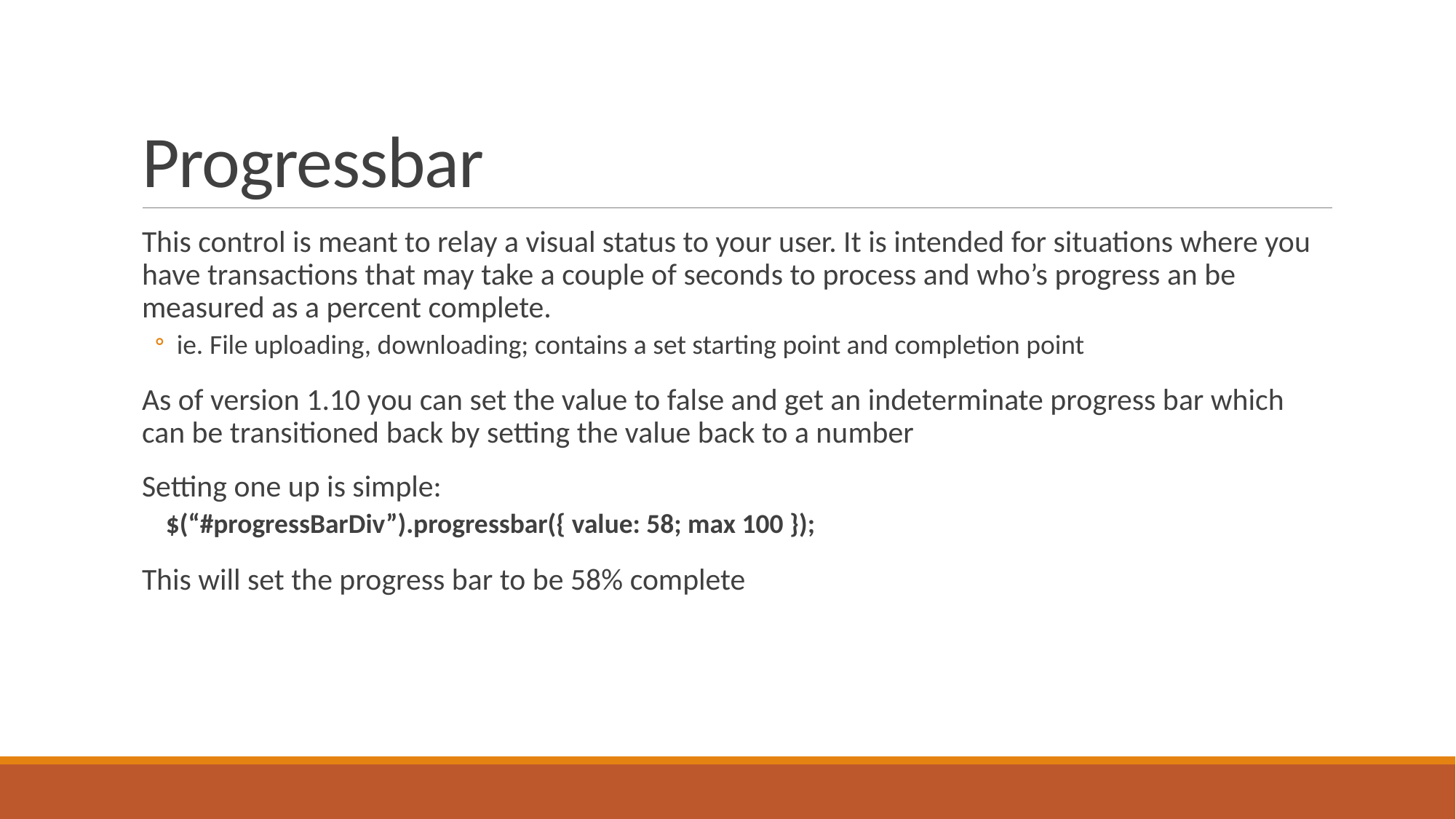

# Progressbar
This control is meant to relay a visual status to your user. It is intended for situations where you have transactions that may take a couple of seconds to process and who’s progress an be measured as a percent complete.
ie. File uploading, downloading; contains a set starting point and completion point
As of version 1.10 you can set the value to false and get an indeterminate progress bar which can be transitioned back by setting the value back to a number
Setting one up is simple:
$(“#progressBarDiv”).progressbar({ value: 58; max 100 });
This will set the progress bar to be 58% complete